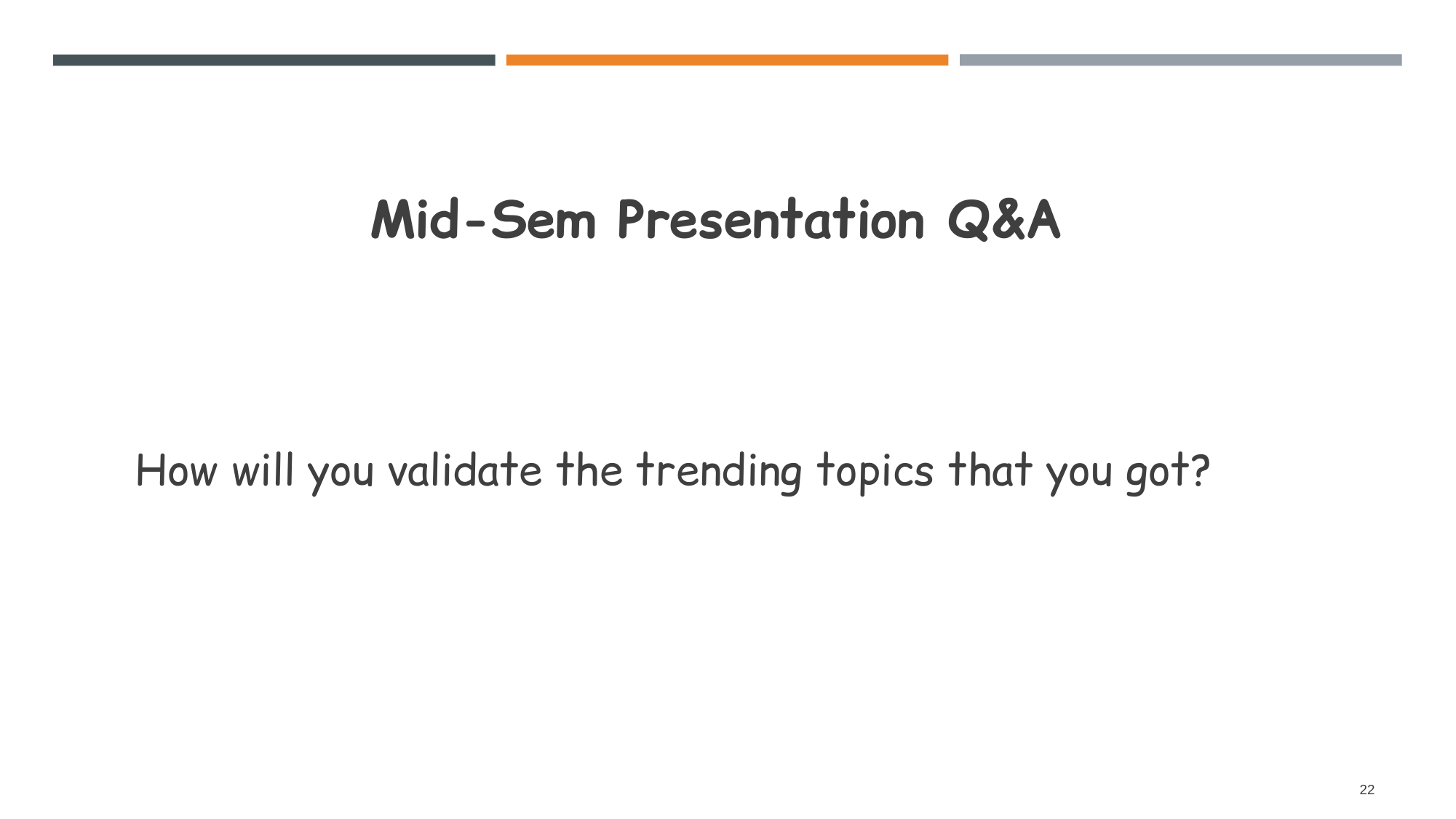

# Mid-Sem Presentation Q&A
How will you validate the trending topics that you got?

22